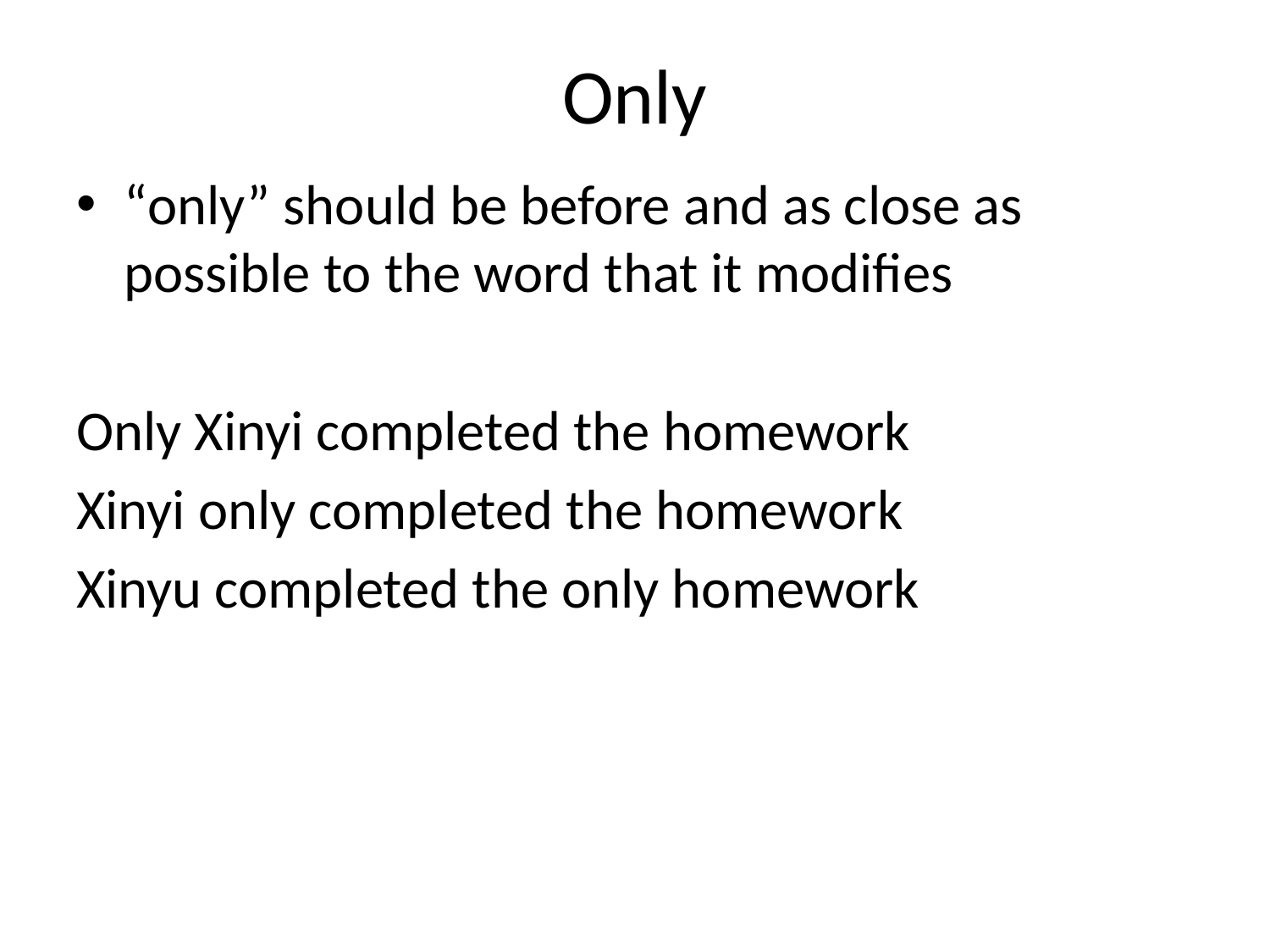

# Only
“only” should be before and as close as possible to the word that it modifies

Only Xinyi completed the homework
Xinyi only completed the homework
Xinyu completed the only homework